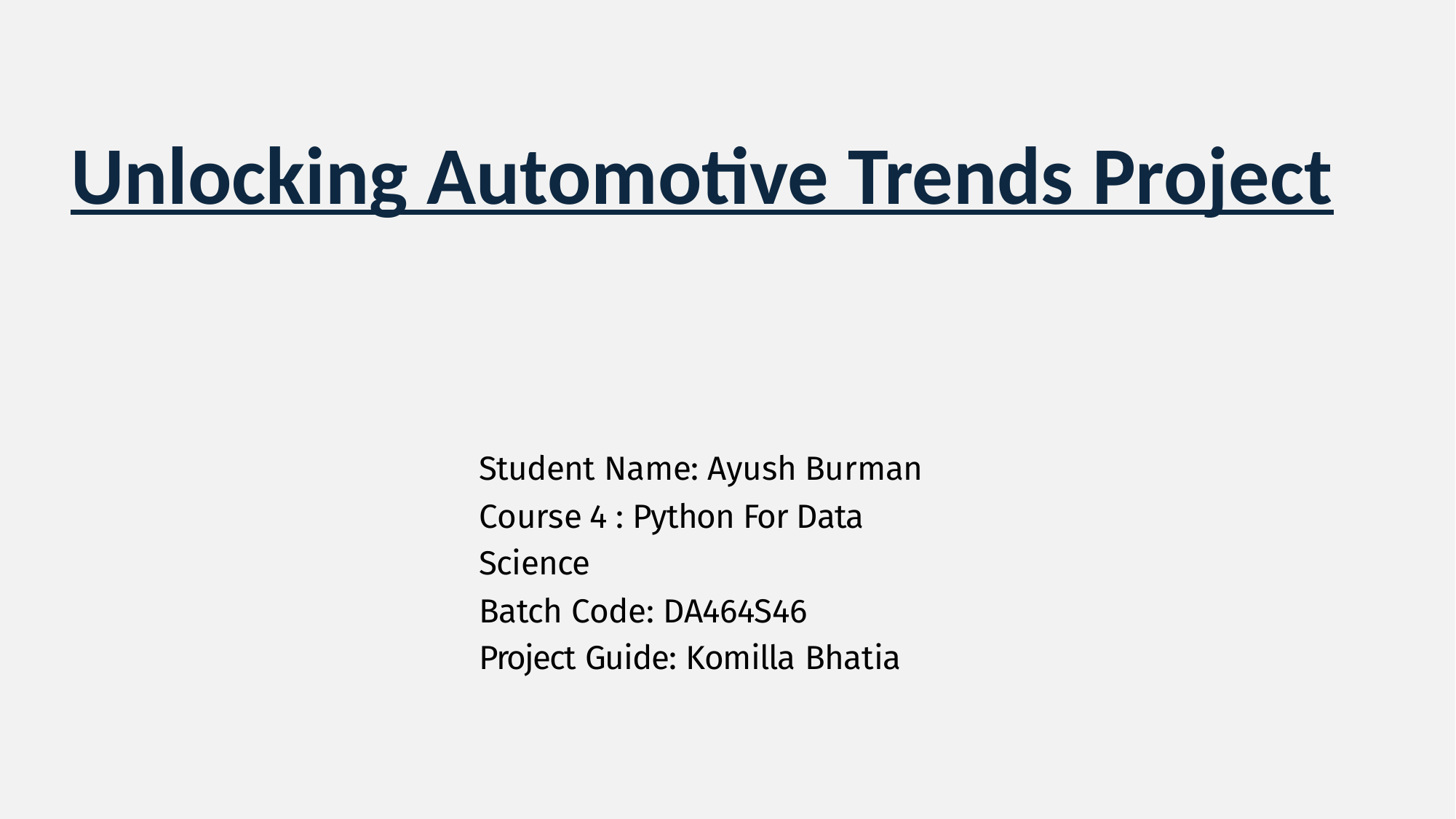

Unlocking Automotive Trends Project
Student Name: Ayush Burman
Course 4 : Python For Data Science
Batch Code: DA464S46
Project Guide: Komilla Bhatia